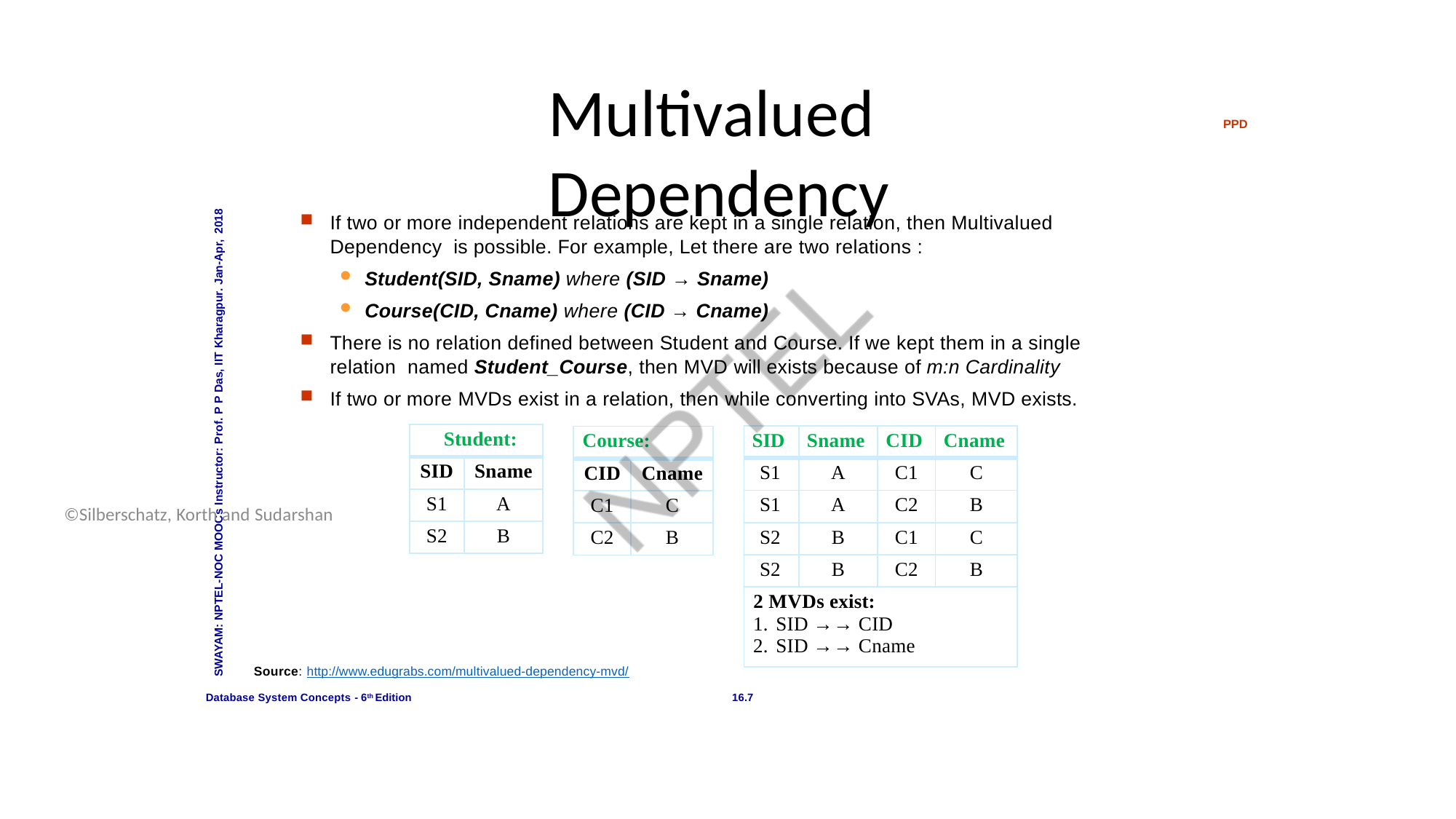

©Silberschatz, Korth and Sudarshan
# Multivalued Dependency
PPD
SWAYAM: NPTEL-NOC MOOCs Instructor: Prof. P P Das, IIT Kharagpur. Jan-Apr, 2018
If two or more independent relations are kept in a single relation, then Multivalued Dependency  is possible. For example, Let there are two relations :
Student(SID, Sname) where (SID → Sname)
Course(CID, Cname) where (CID → Cname)
There is no relation defined between Student and Course. If we kept them in a single relation  named Student_Course, then MVD will exists because of m:n Cardinality
If two or more MVDs exist in a relation, then while converting into SVAs, MVD exists.

| Student: |  |
| --- | --- |
| SID | Sname |
| S1 | A |
| S2 | B |
| SID | Sname | CID | Cname |
| --- | --- | --- | --- |
| S1 | A | C1 | C |
| S1 | A | C2 | B |
| S2 | B | C1 | C |
| S2 | B | C2 | B |
| 2 MVDs exist: SID →→ CID SID →→ Cname |  |  |  |
| Course: |  |
| --- | --- |
| CID | Cname |
| C1 | C |
| C2 | B |

Source: http://www.edugrabs.com/multivalued-dependency-mvd/
Database System Concepts - 6th Edition
16.7